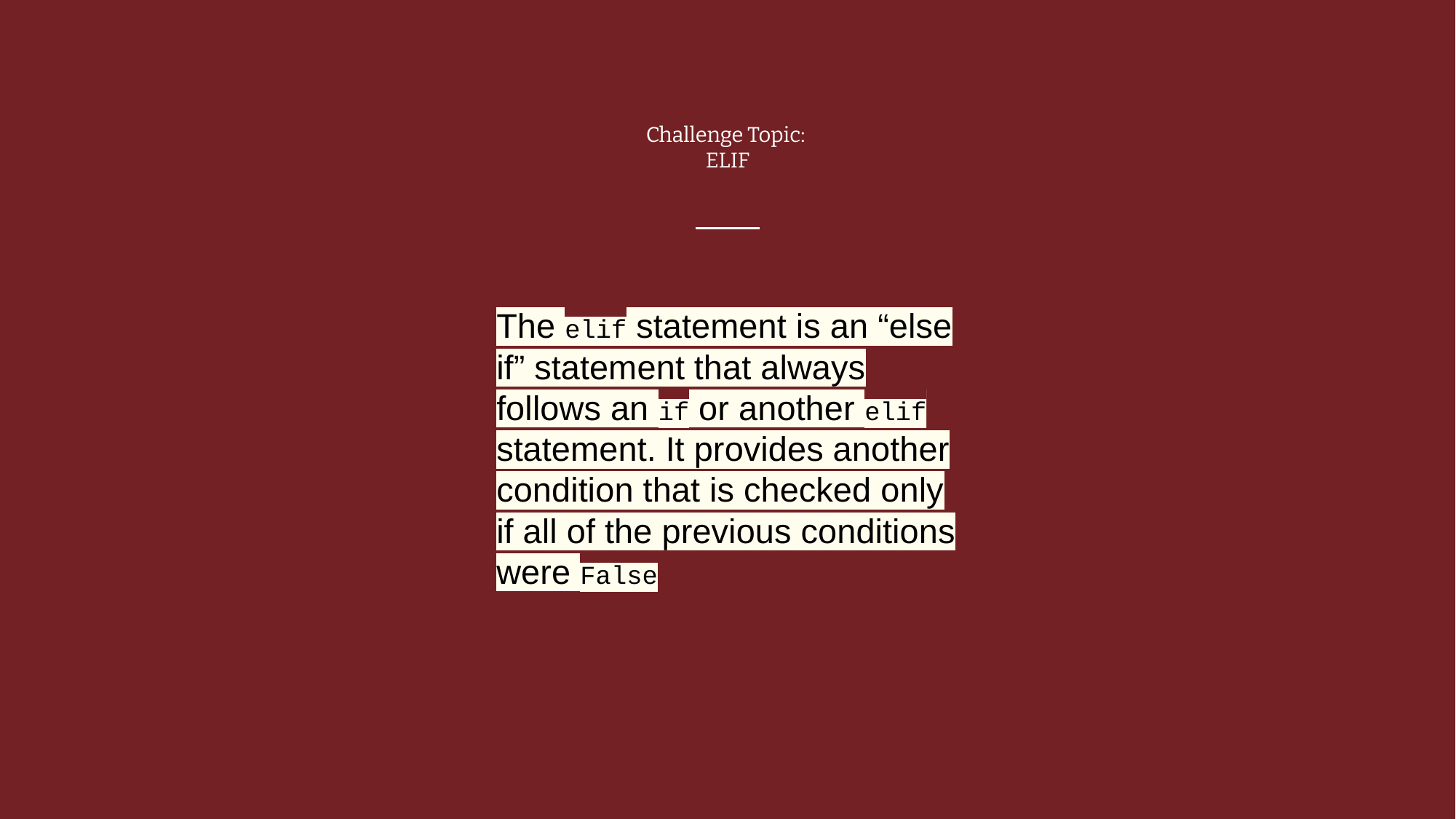

# Challenge Topic:
ELIF
The elif statement is an “else if” statement that always follows an if or another elif statement. It provides another condition that is checked only if all of the previous conditions were False